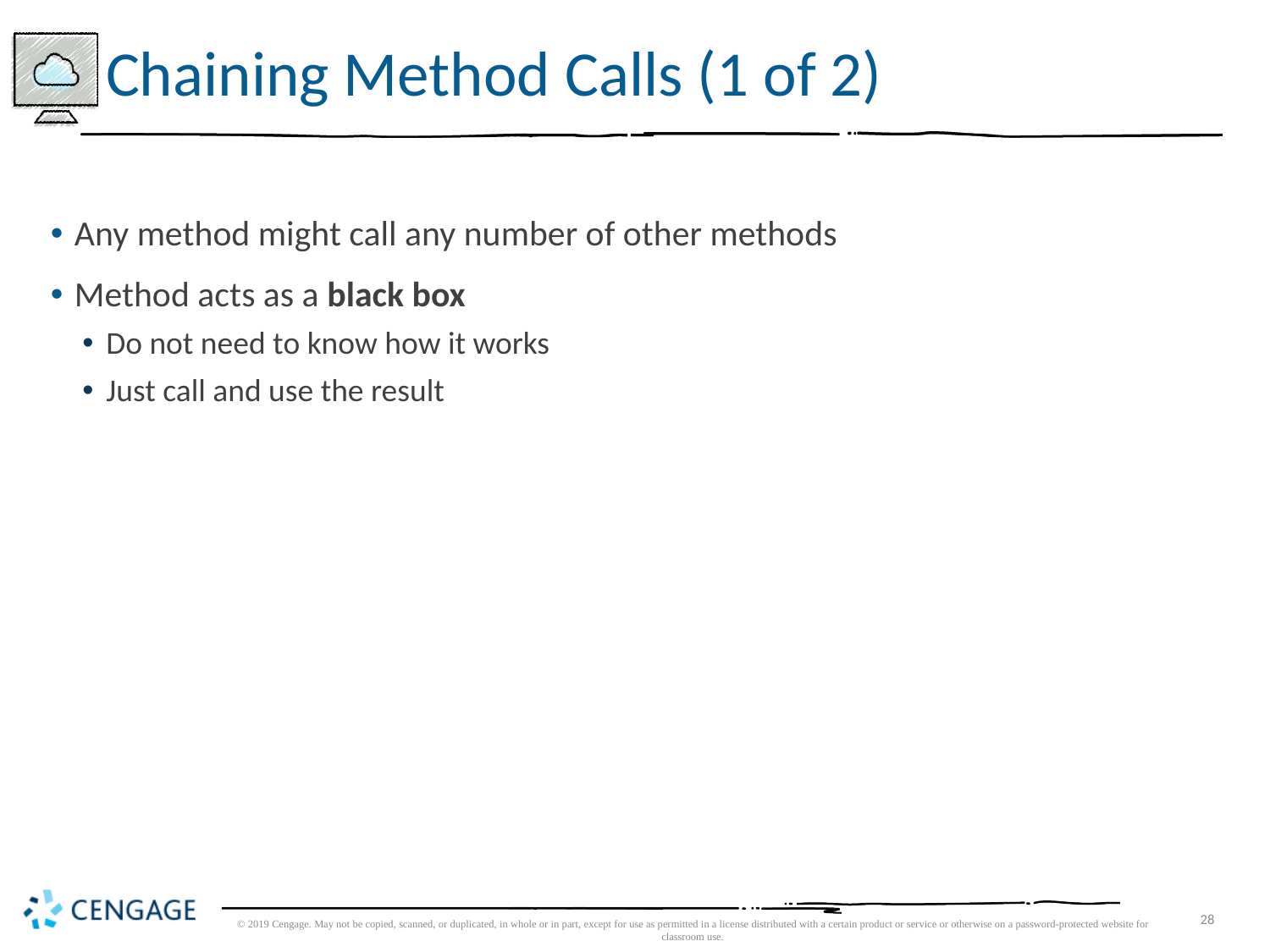

# Chaining Method Calls (1 of 2)
Any method might call any number of other methods
Method acts as a black box
Do not need to know how it works
Just call and use the result
© 2019 Cengage. May not be copied, scanned, or duplicated, in whole or in part, except for use as permitted in a license distributed with a certain product or service or otherwise on a password-protected website for classroom use.